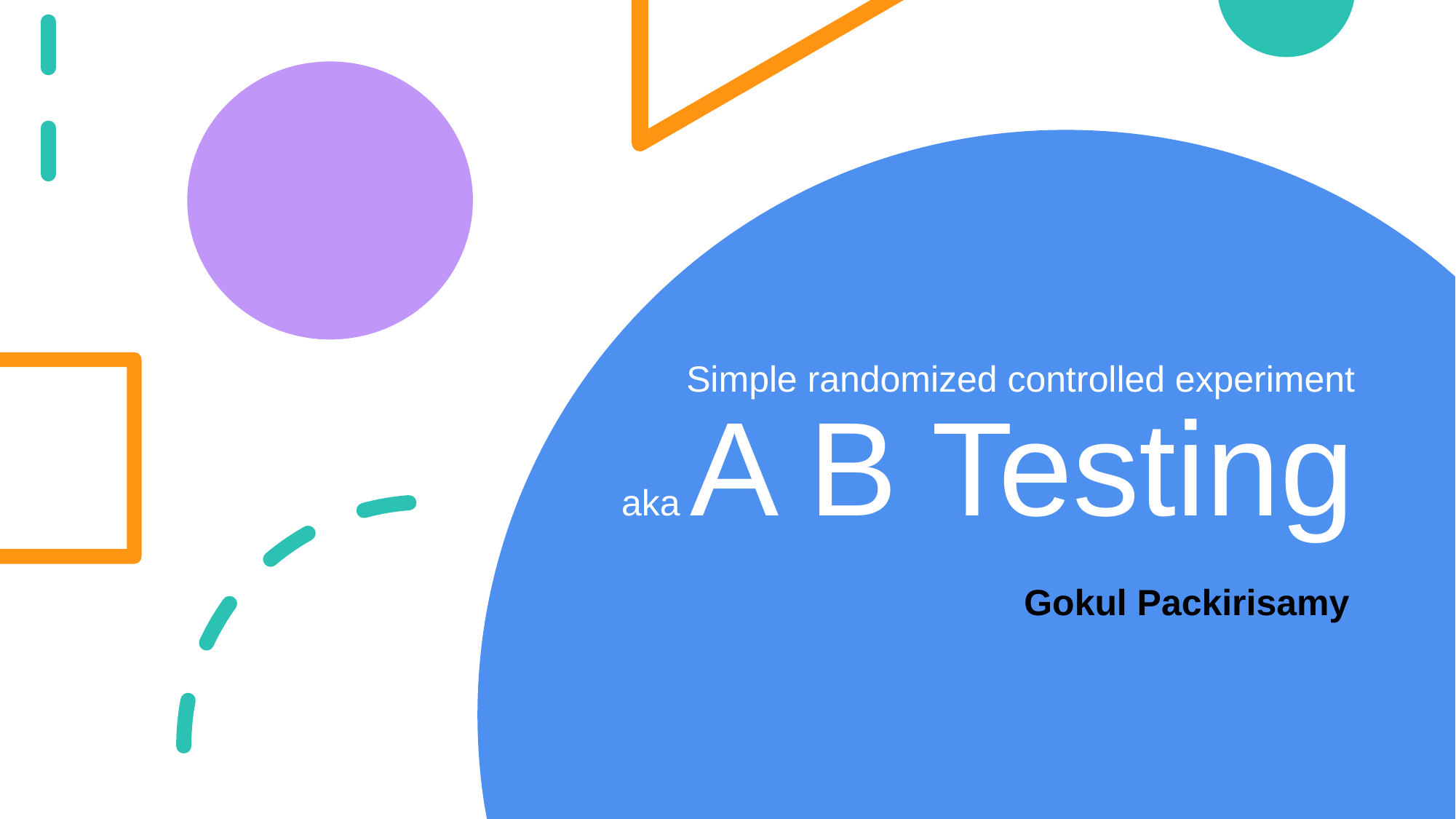

# Simple randomized controlled experiment aka A B Testing
Gokul Packirisamy